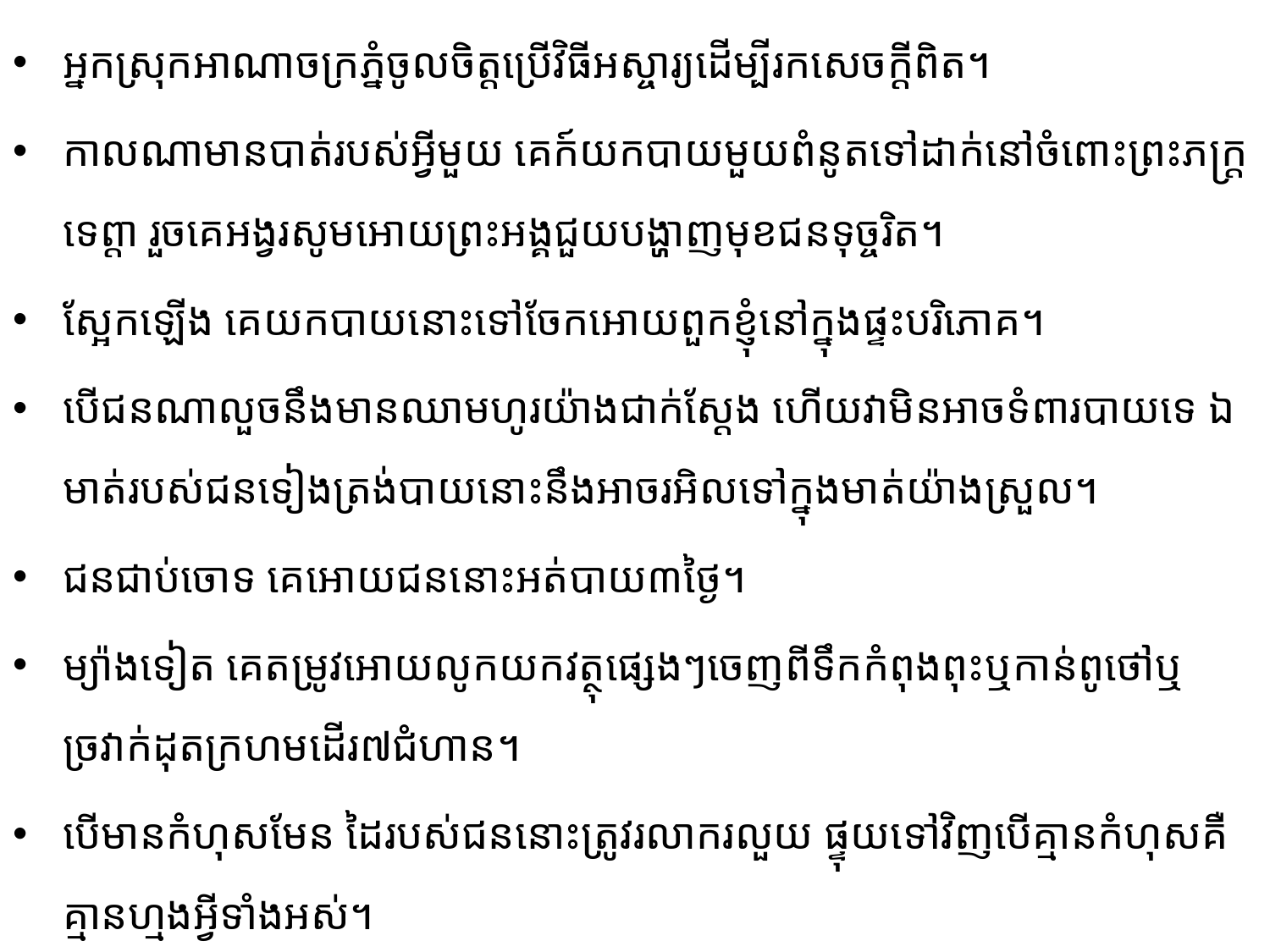

អ្នកស្រុកអាណាចក្រភ្នំចូល​ចិត្ត​ប្រើ​វិធីអស្ចារ្យ​ដើម្បី​រក​សេច​ក្ដីពិត។
កាលណាមានបាត់របស់អ្វីមួយ គេក៍យកបាយមួយពំនូតទៅ​ដាក់​នៅ​ចំពោះព្រះភក្រ្តទេព្តា ​រួច​គេ​អង្វរ​​​សូមអោយព្រះអង្គជួយបង្ហាញមុខជនទុច្ចរិត។
ស្អែកឡើង គេយកបាយ​នោះទៅចែកអោយពួក​ខ្ញុំនៅក្នុងផ្ទះ​បរិភោគ។
បើជនណាលួចនឹងមានឈាមហូរយ៉ាងជាក់ស្ដែង ហើយ​វាមិន​អាចទំពារបាយទេ ឯមាត់របស់ជនទៀង​ត្រង់​បាយនោះនឹងអាចរអិលទៅក្នុងមាត់យ៉ាងស្រួល។
ជន​ជាប់ចោទ គេអោយជននោះអត់បាយ៣ថ្ងៃ។
ម្យ៉ាង​ទៀត គេតម្រូវអោយលូកយកវត្ថុផ្សេងៗចេញ​ពីទឹកកំពុងពុះឬកាន់ពូថៅឬច្រវាក់ដុតក្រហមដើរ៧ជំហាន។
បើ​មាន​កំហុសមែន ដៃរបស់ជននោះ​ត្រូវ​រលាក​រលួយ ផ្ទុយទៅវិញបើគ្មានកំហុសគឺគ្មានហ្មងអ្វីទាំងអស់។